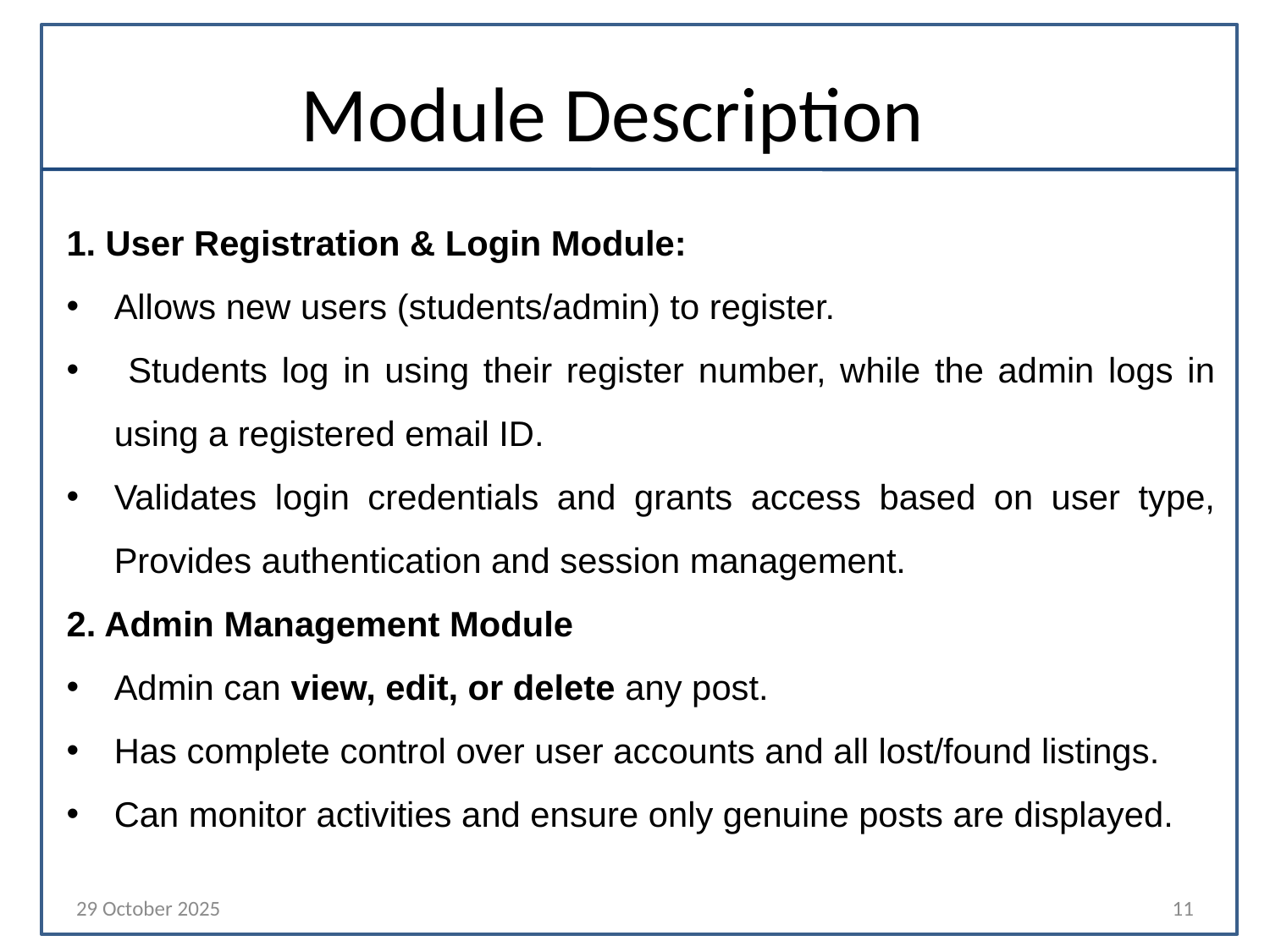

# Module Description
1. User Registration & Login Module:
Allows new users (students/admin) to register.
 Students log in using their register number, while the admin logs in using a registered email ID.
Validates login credentials and grants access based on user type, Provides authentication and session management.
2. Admin Management Module
Admin can view, edit, or delete any post.
Has complete control over user accounts and all lost/found listings.
Can monitor activities and ensure only genuine posts are displayed.

29 October 2025
11